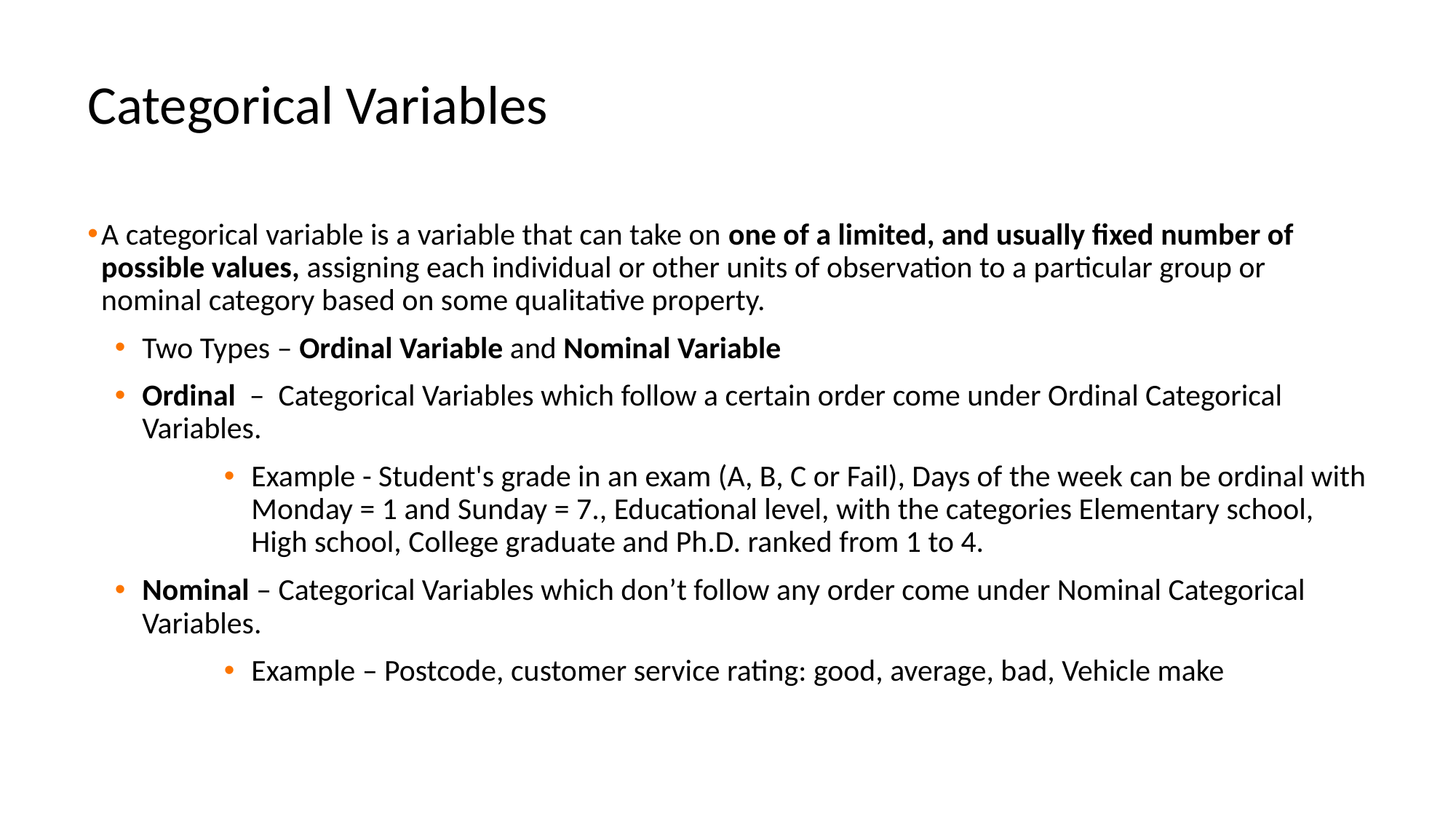

Categorical Variables
A categorical variable is a variable that can take on one of a limited, and usually fixed number of possible values, assigning each individual or other units of observation to a particular group or nominal category based on some qualitative property.
Two Types – Ordinal Variable and Nominal Variable
Ordinal  –  Categorical Variables which follow a certain order come under Ordinal Categorical Variables.
Example - Student's grade in an exam (A, B, C or Fail), Days of the week can be ordinal with Monday = 1 and Sunday = 7., Educational level, with the categories Elementary school, High school, College graduate and Ph.D. ranked from 1 to 4.
Nominal – Categorical Variables which don’t follow any order come under Nominal Categorical Variables.
Example – Postcode, customer service rating: good, average, bad, Vehicle make